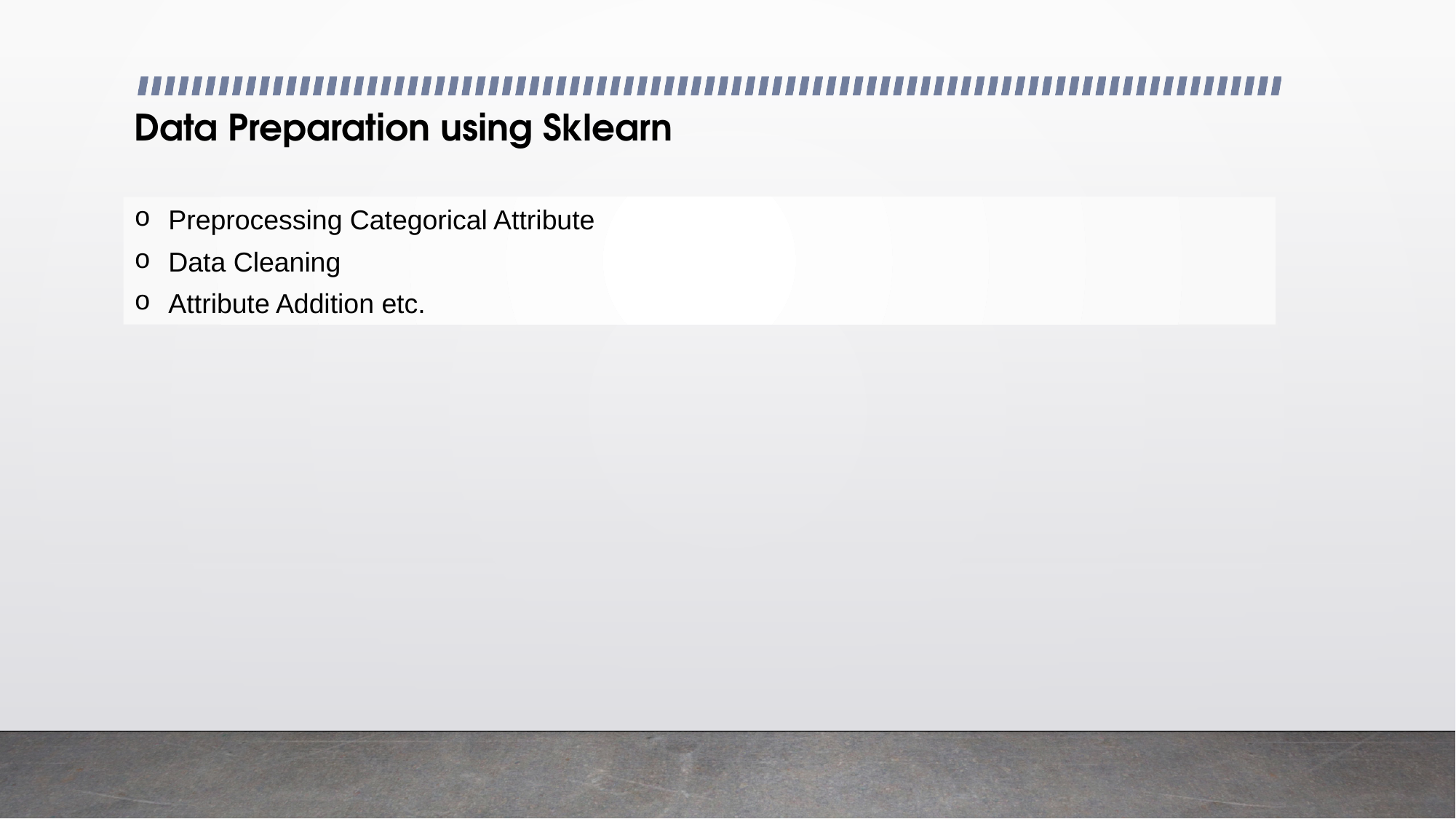

Data Preparation using Sklearn
Preprocessing Categorical Attribute
Data Cleaning
Attribute Addition etc.